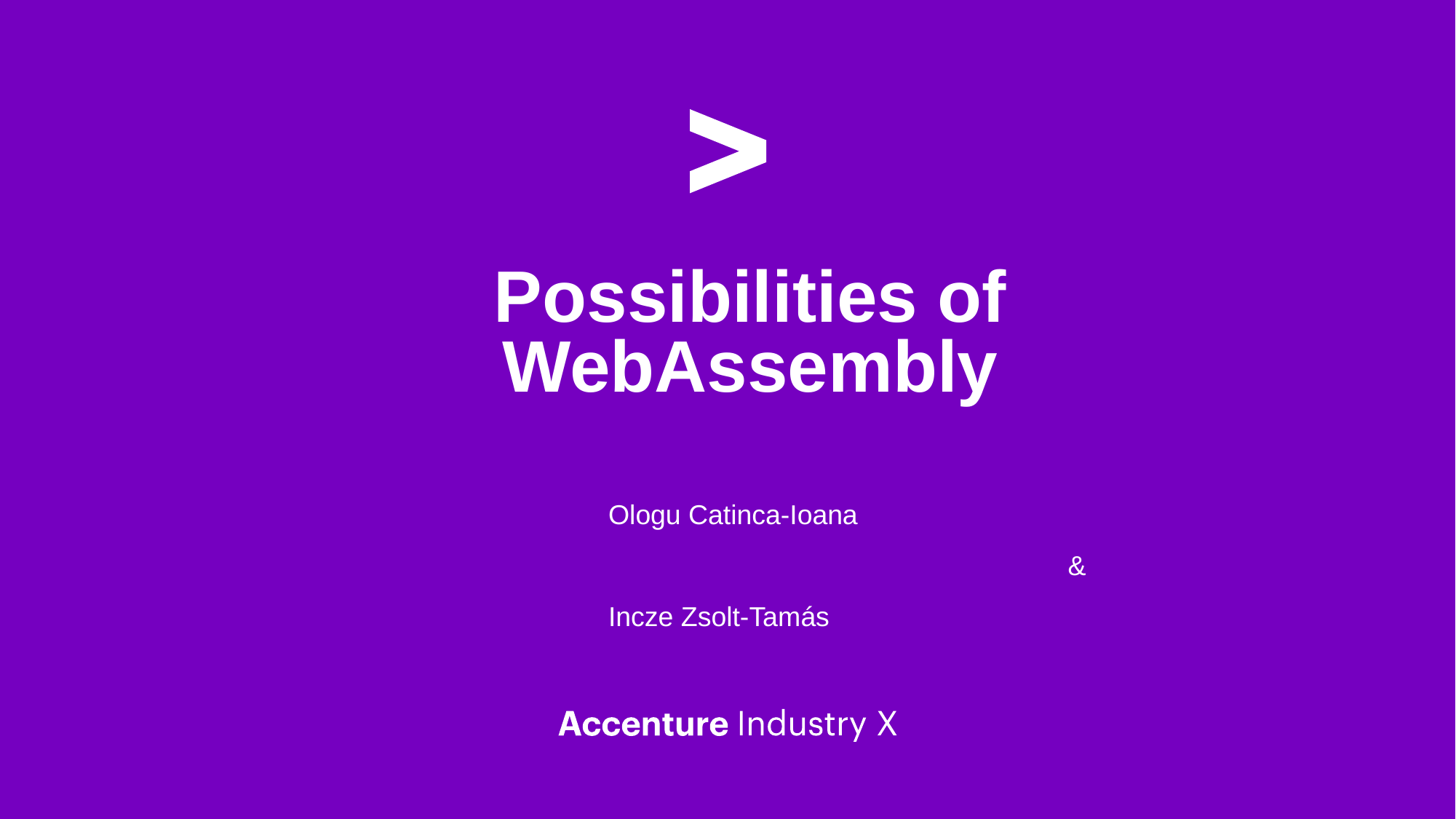

# Possibilities of WebAssembly
Ologu Catinca-Ioana
				   &
Incze Zsolt-Tamás